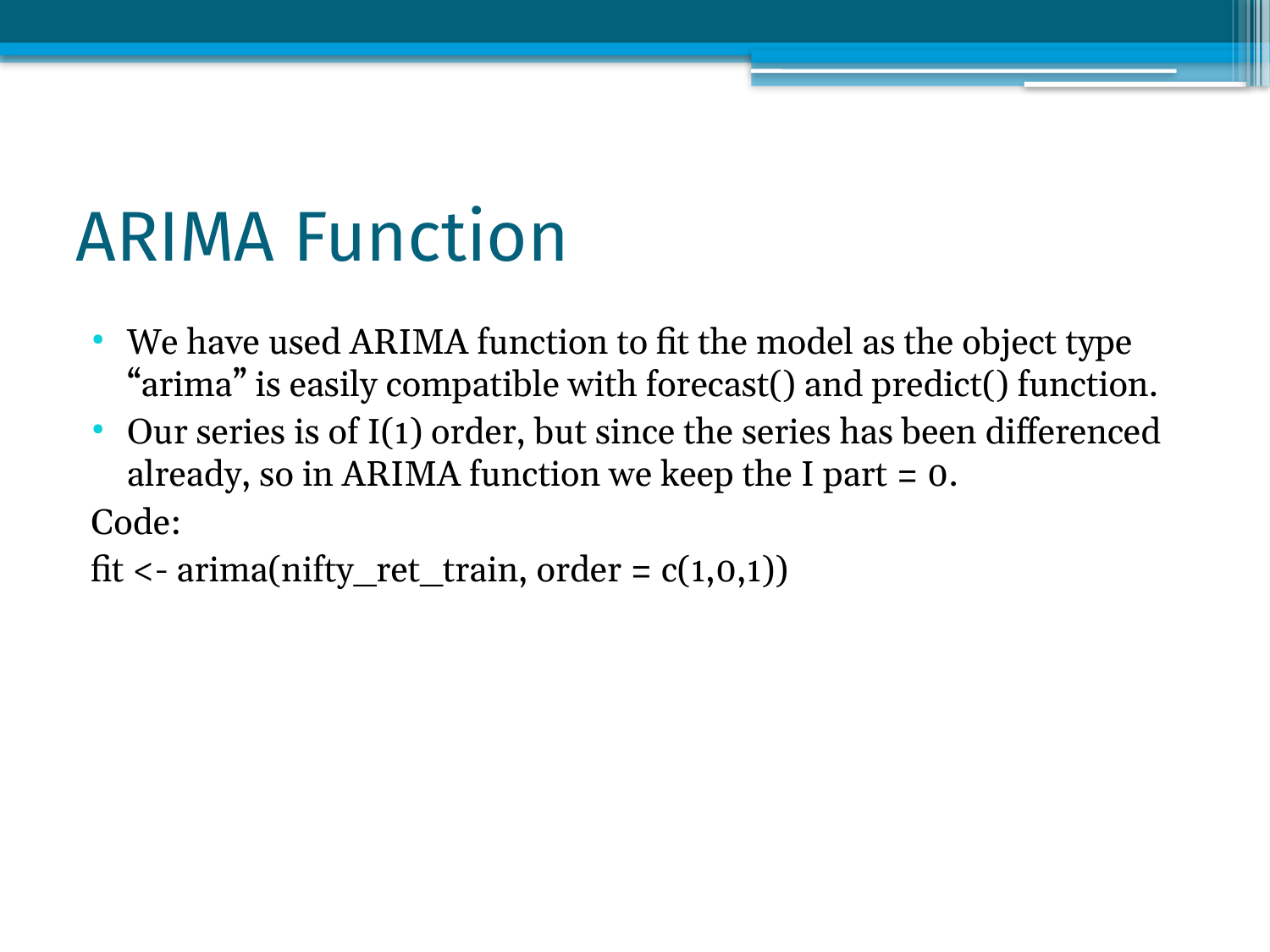

# ARIMA Function
We have used ARIMA function to fit the model as the object type “arima” is easily compatible with forecast() and predict() function.
Our series is of I(1) order, but since the series has been differenced already, so in ARIMA function we keep the I part = 0.
Code:
fit <- arima(nifty_ret_train, order = c(1,0,1))